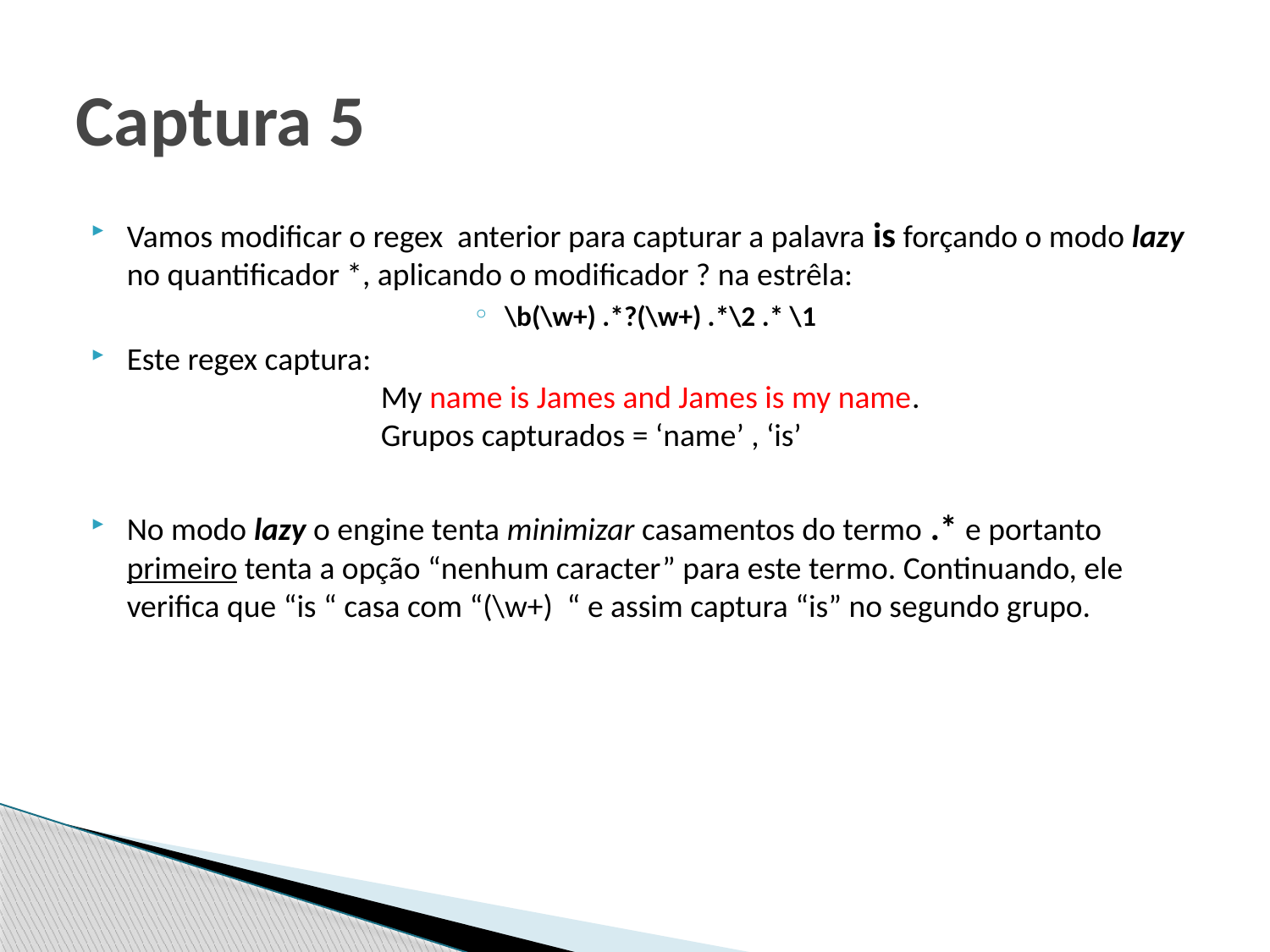

# Captura 5
Vamos modificar o regex  anterior para capturar a palavra is forçando o modo lazy no quantificador *, aplicando o modificador ? na estrêla:
\b(\w+) .*?(\w+) .*\2 .* \1
Este regex captura:
		My name is James and James is my name.
		Grupos capturados = ‘name’ , ‘is’

No modo lazy o engine tenta minimizar casamentos do termo .* e portanto primeiro tenta a opção “nenhum caracter” para este termo. Continuando, ele verifica que “is “ casa com “(\w+)  “ e assim captura “is” no segundo grupo.